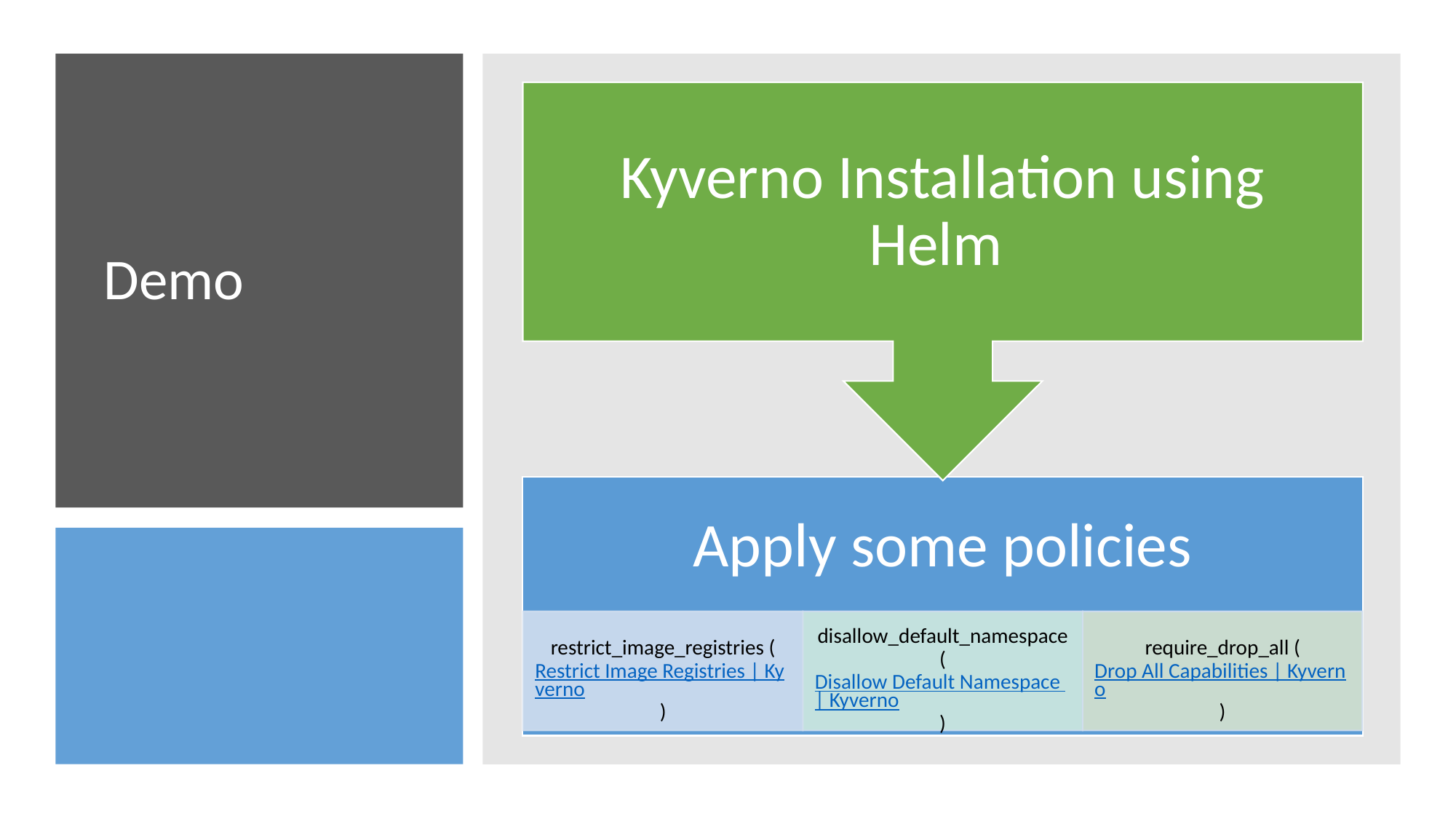

Apply some policies
restrict_image_registries (Restrict Image Registries | Kyverno)
disallow_default_namespace (Disallow Default Namespace | Kyverno)
require_drop_all (Drop All Capabilities | Kyverno)
Kyverno Installation using Helm
# Demo